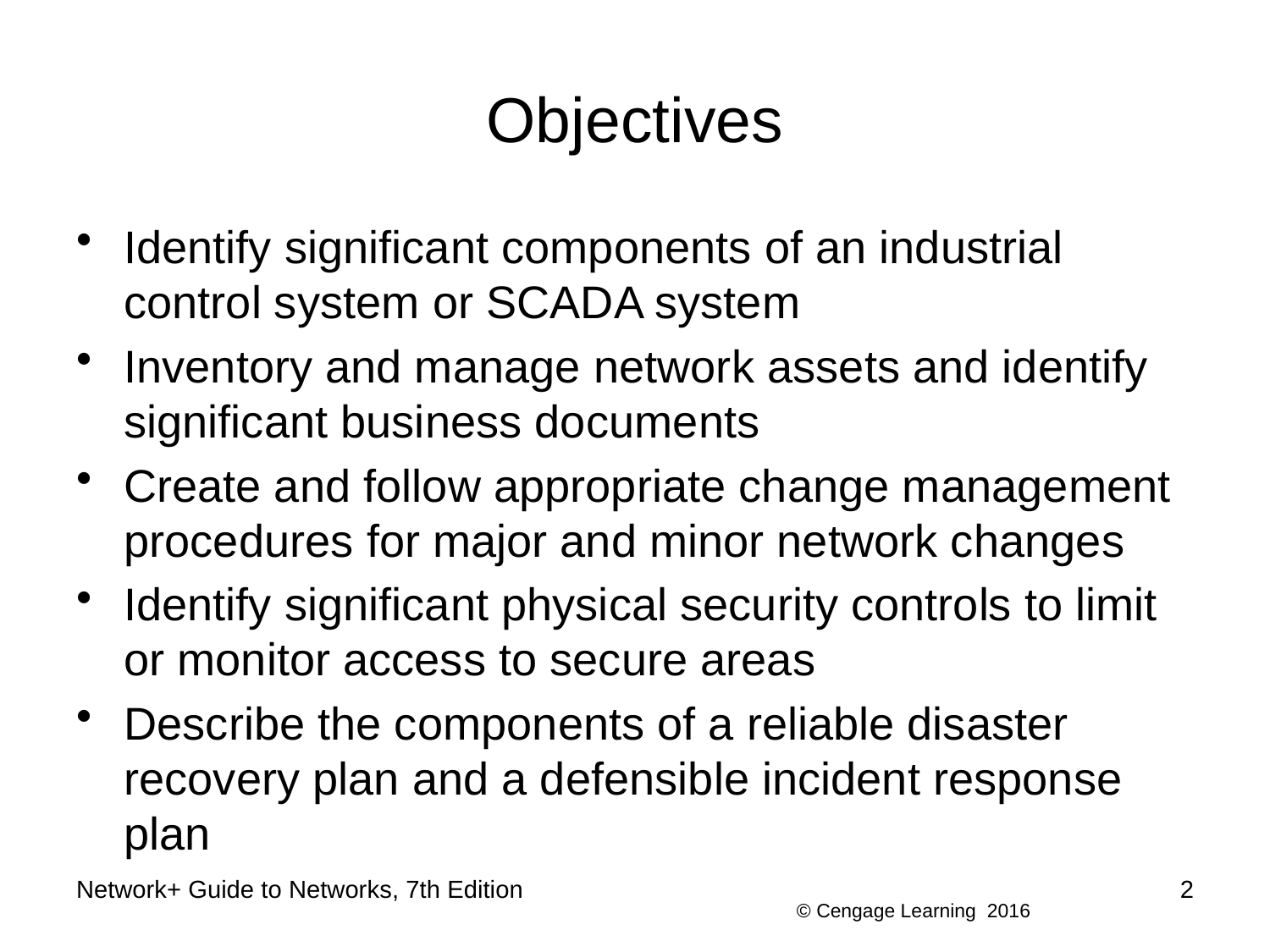

# Objectives
Identify significant components of an industrial control system or SCADA system
Inventory and manage network assets and identify significant business documents
Create and follow appropriate change management procedures for major and minor network changes
Identify significant physical security controls to limit or monitor access to secure areas
Describe the components of a reliable disaster recovery plan and a defensible incident response plan

Network+ Guide to Networks, 7th Edition
2